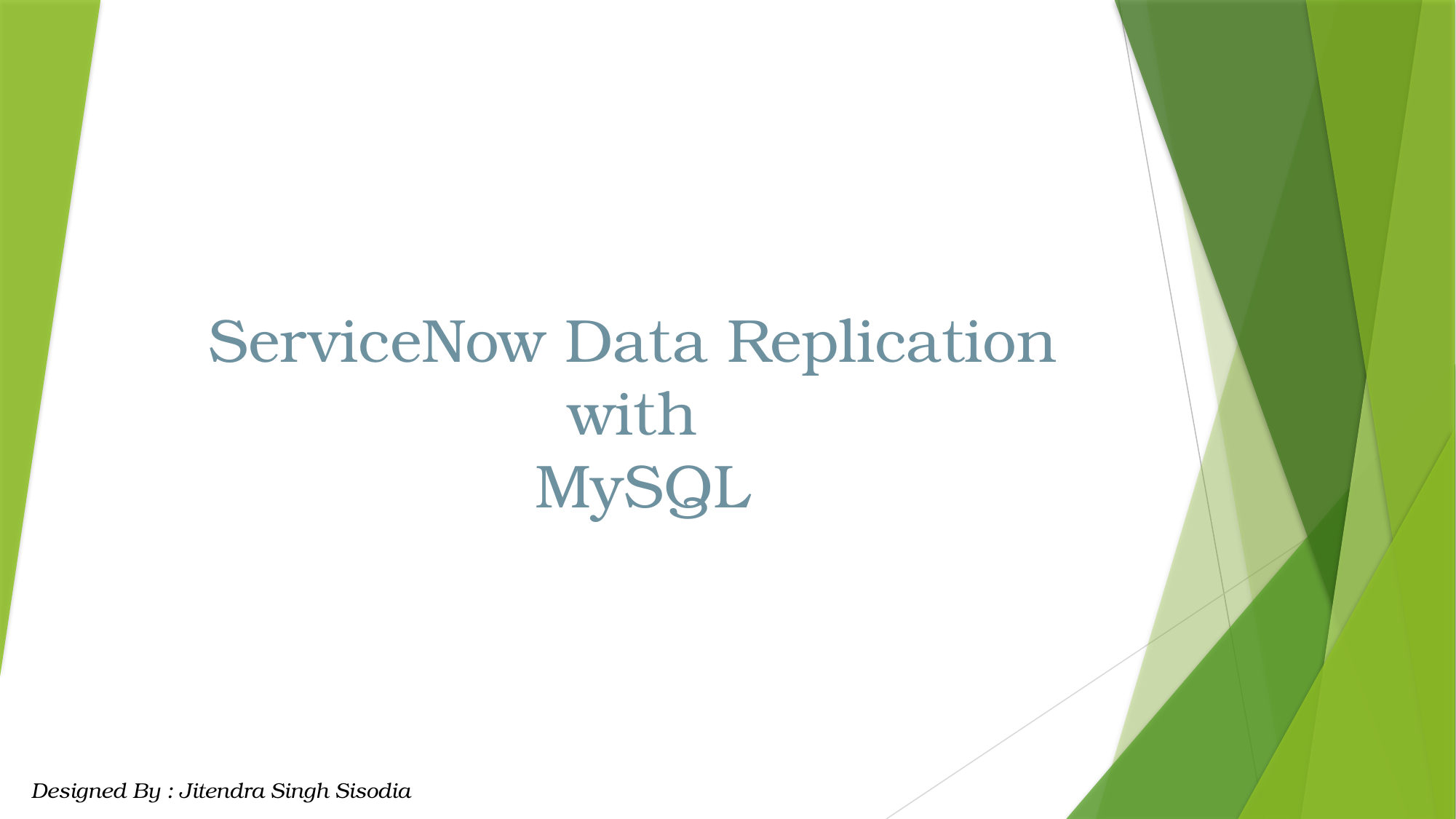

# ServiceNow Data Replication with MySQL
Designed By : Jitendra Singh Sisodia